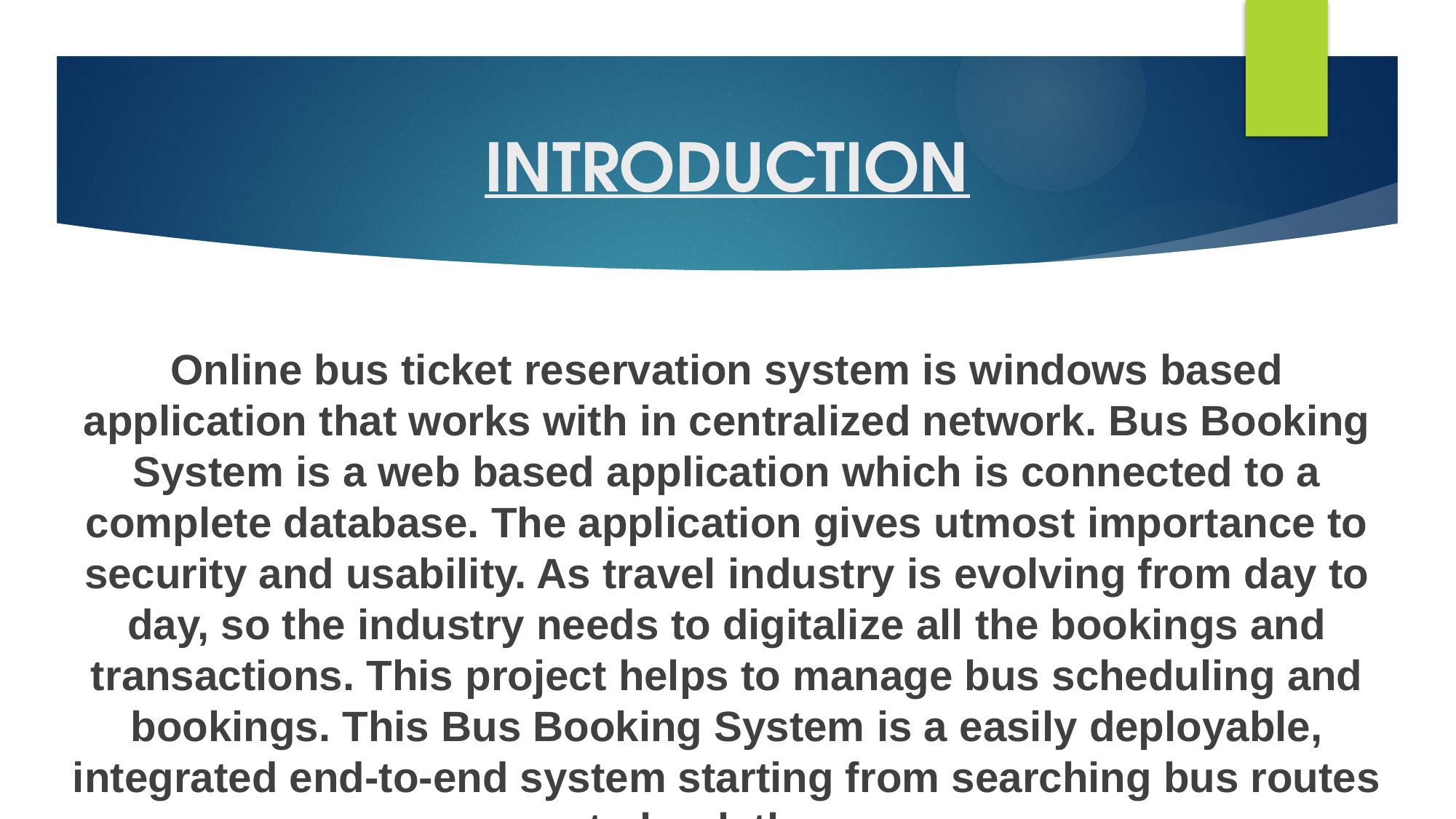

# INTRODUCTION
Online bus ticket reservation system is windows based application that works with in centralized network. Bus Booking System is a web based application which is connected to a complete database. The application gives utmost importance to security and usability. As travel industry is evolving from day to day, so the industry needs to digitalize all the bookings and transactions. This project helps to manage bus scheduling and bookings. This Bus Booking System is a easily deployable, integrated end-to-end system starting from searching bus routes to book them.